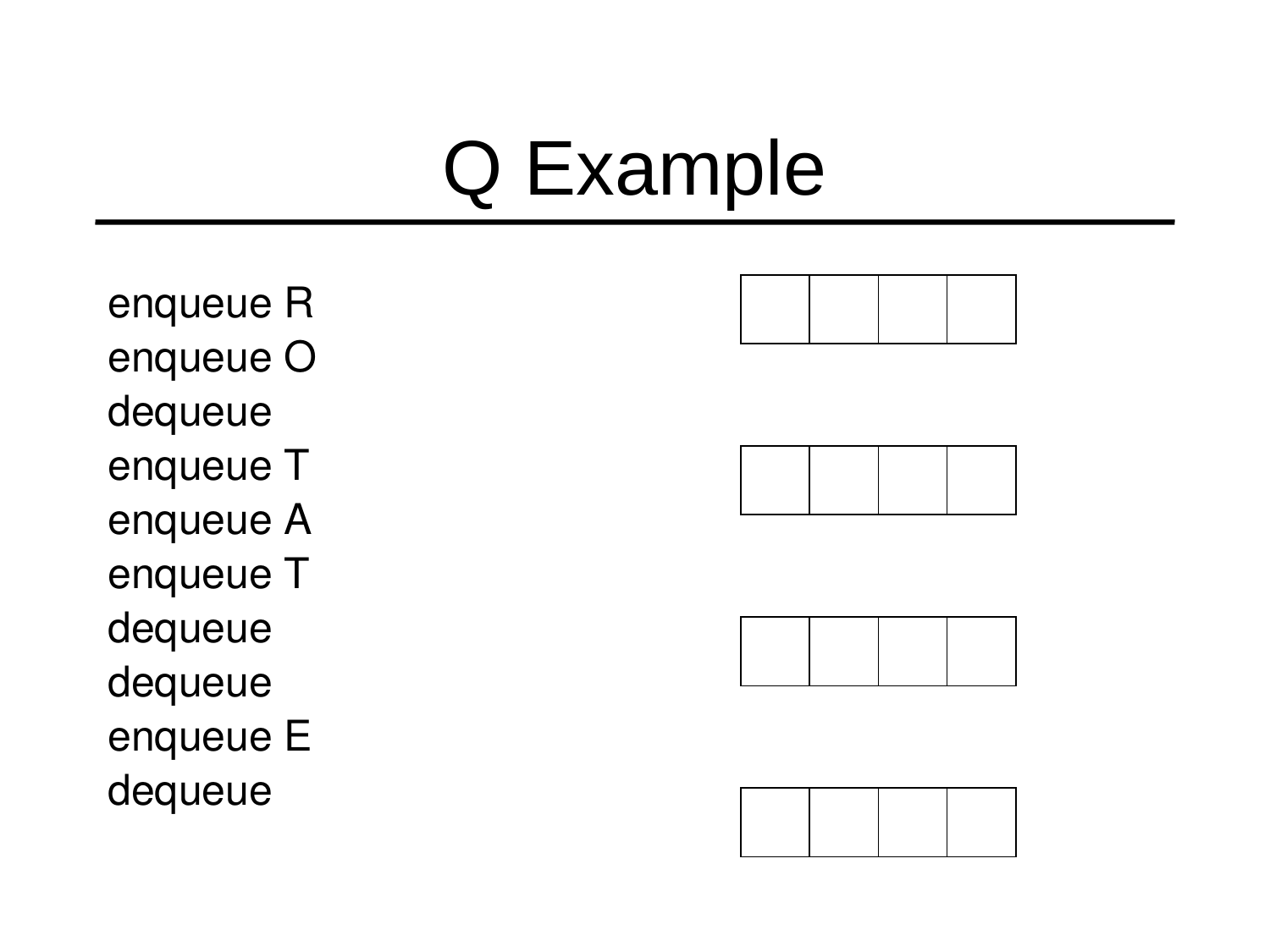

# Q Example
enqueue R
enqueue O
dequeue
enqueue T
enqueue A
enqueue T
dequeue
dequeue
enqueue E
dequeue